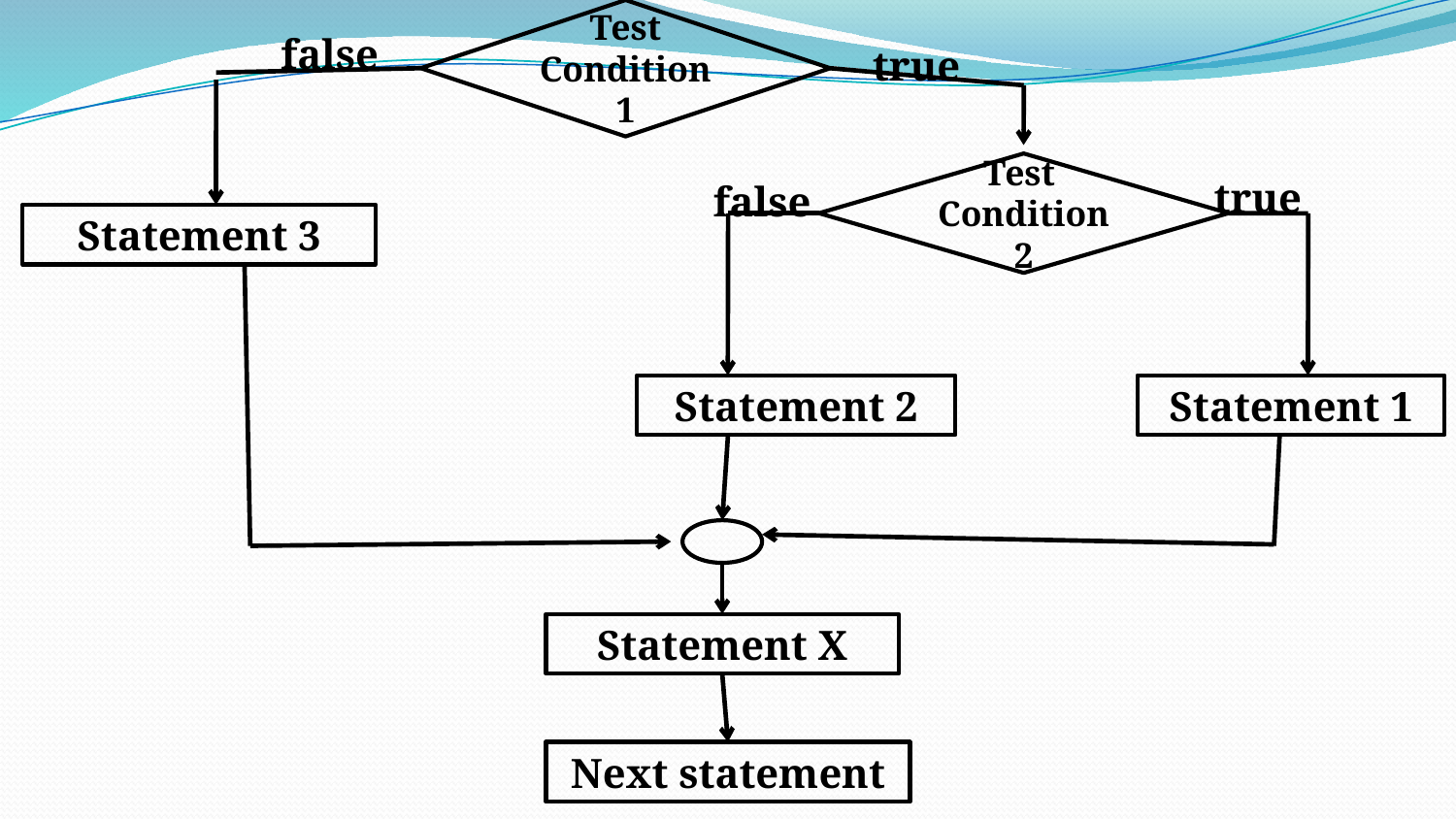

Test
Condition 1
false
true
Test
Condition 2
true
false
Statement 3
Statement 2
Statement 1

Statement X
Next statement